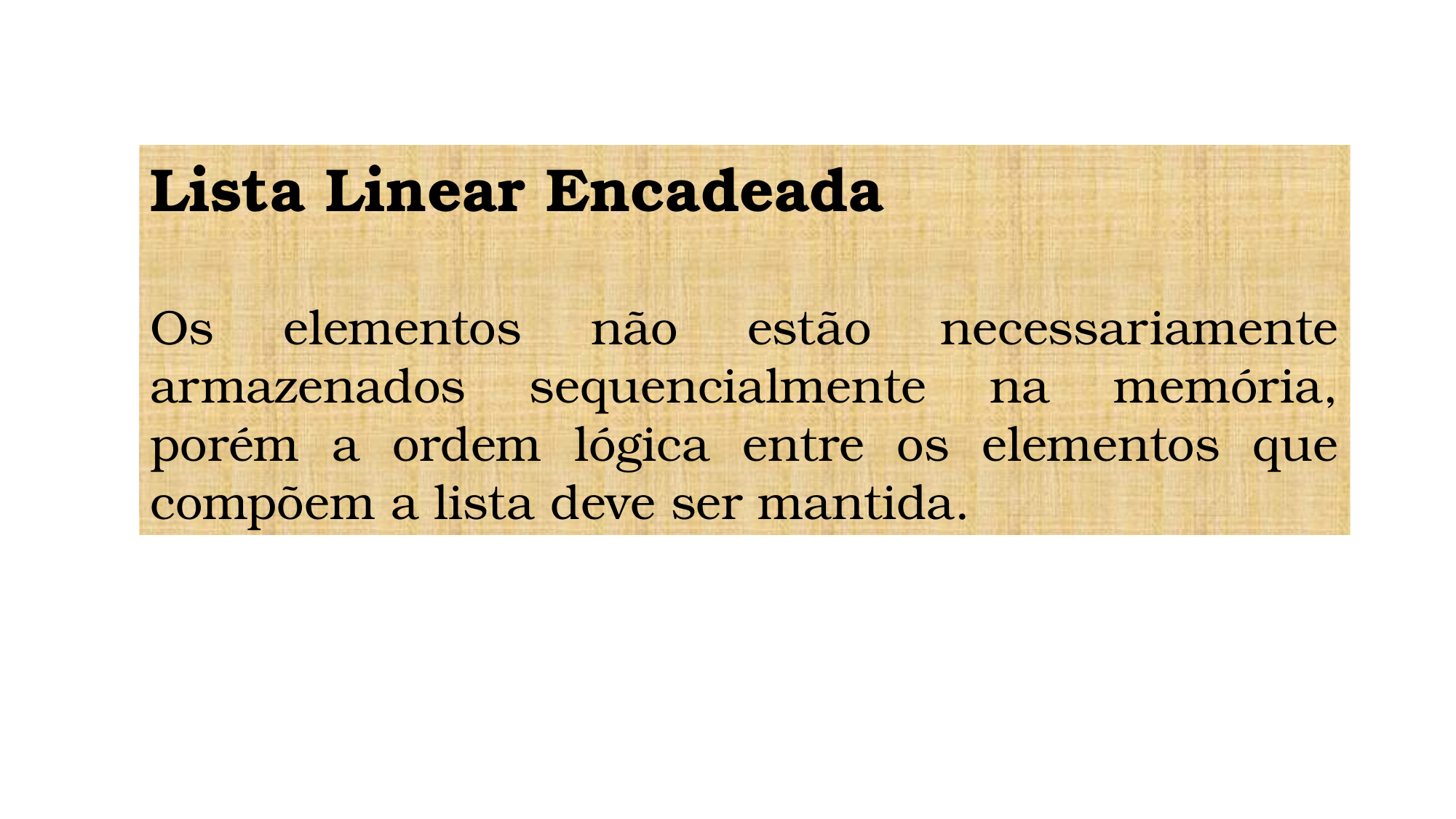

Lista Linear Encadeada

Os elementos não estão necessariamente armazenados sequencialmente na memória, porém a ordem lógica entre os elementos que compõem a lista deve ser mantida.